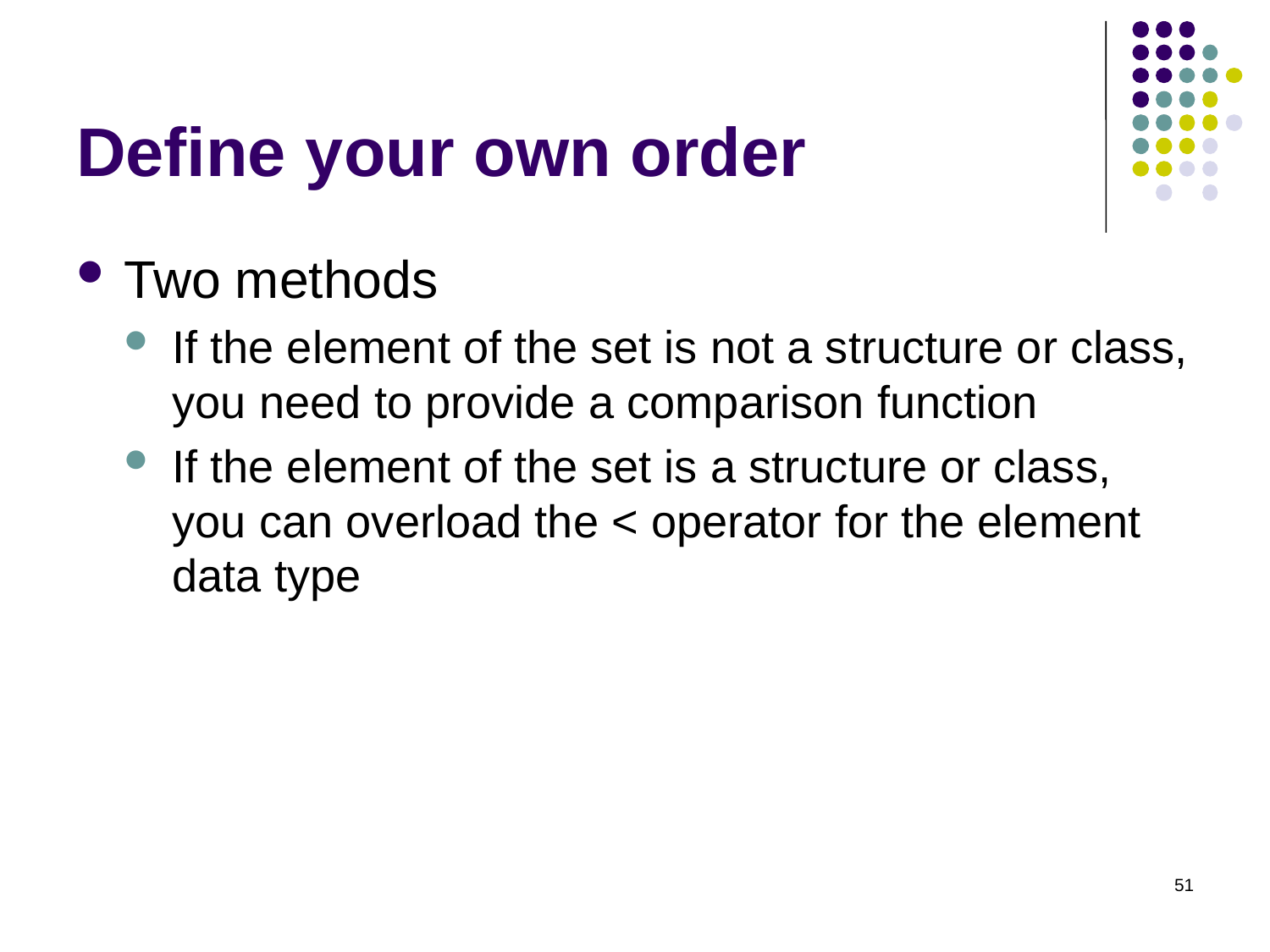

# Define your own order
Two methods
If the element of the set is not a structure or class, you need to provide a comparison function
If the element of the set is a structure or class, you can overload the < operator for the element data type
51